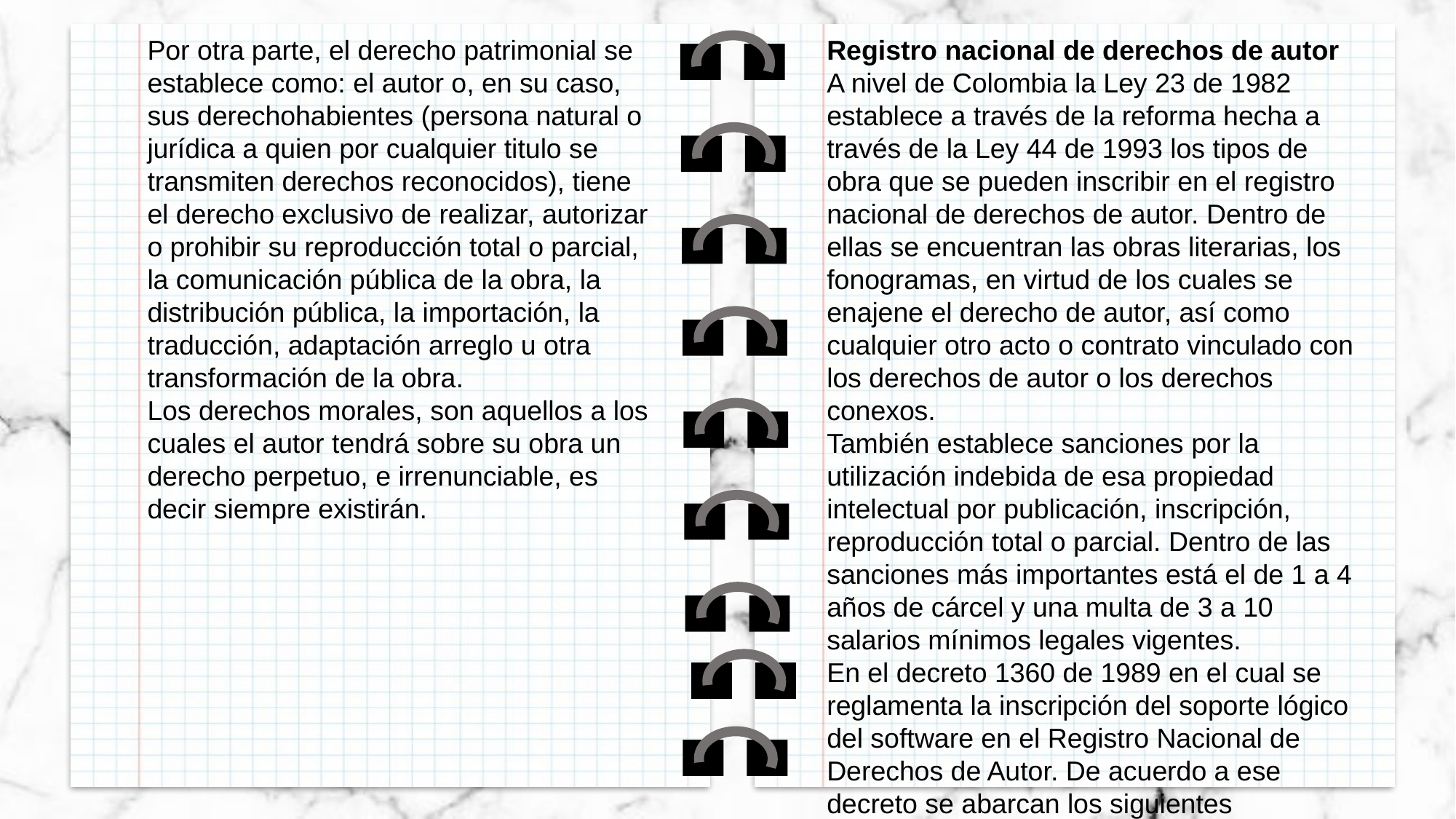

Registro nacional de derechos de autor
A nivel de Colombia la Ley 23 de 1982 establece a través de la reforma hecha a través de la Ley 44 de 1993 los tipos de obra que se pueden inscribir en el registro nacional de derechos de autor. Dentro de ellas se encuentran las obras literarias, los fonogramas, en virtud de los cuales se enajene el derecho de autor, así como cualquier otro acto o contrato vinculado con los derechos de autor o los derechos conexos.
También establece sanciones por la utilización indebida de esa propiedad intelectual por publicación, inscripción, reproducción total o parcial. Dentro de las sanciones más importantes está el de 1 a 4 años de cárcel y una multa de 3 a 10 salarios mínimos legales vigentes.
En el decreto 1360 de 1989 en el cual se reglamenta la inscripción del soporte lógico del software en el Registro Nacional de Derechos de Autor. De acuerdo a ese decreto se abarcan los siguientes elementos
Por otra parte, el derecho patrimonial se establece como: el autor o, en su caso, sus derechohabientes (persona natural o jurídica a quien por cualquier titulo se transmiten derechos reconocidos), tiene el derecho exclusivo de realizar, autorizar o prohibir su reproducción total o parcial, la comunicación pública de la obra, la distribución pública, la importación, la traducción, adaptación arreglo u otra transformación de la obra.
Los derechos morales, son aquellos a los cuales el autor tendrá sobre su obra un derecho perpetuo, e irrenunciable, es decir siempre existirán.